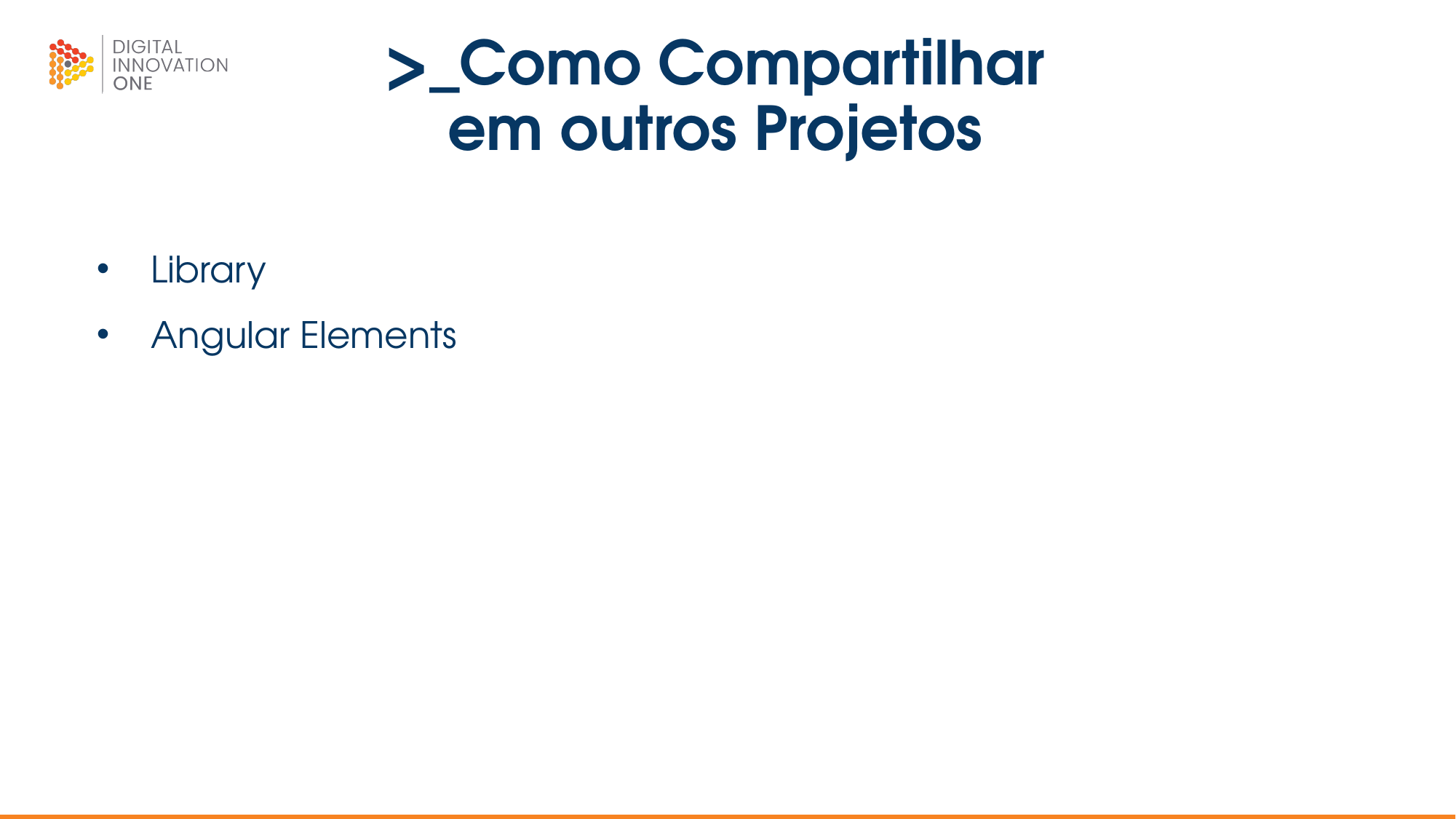

>_Como Compartilhar
em outros Projetos
Library
Angular Elements